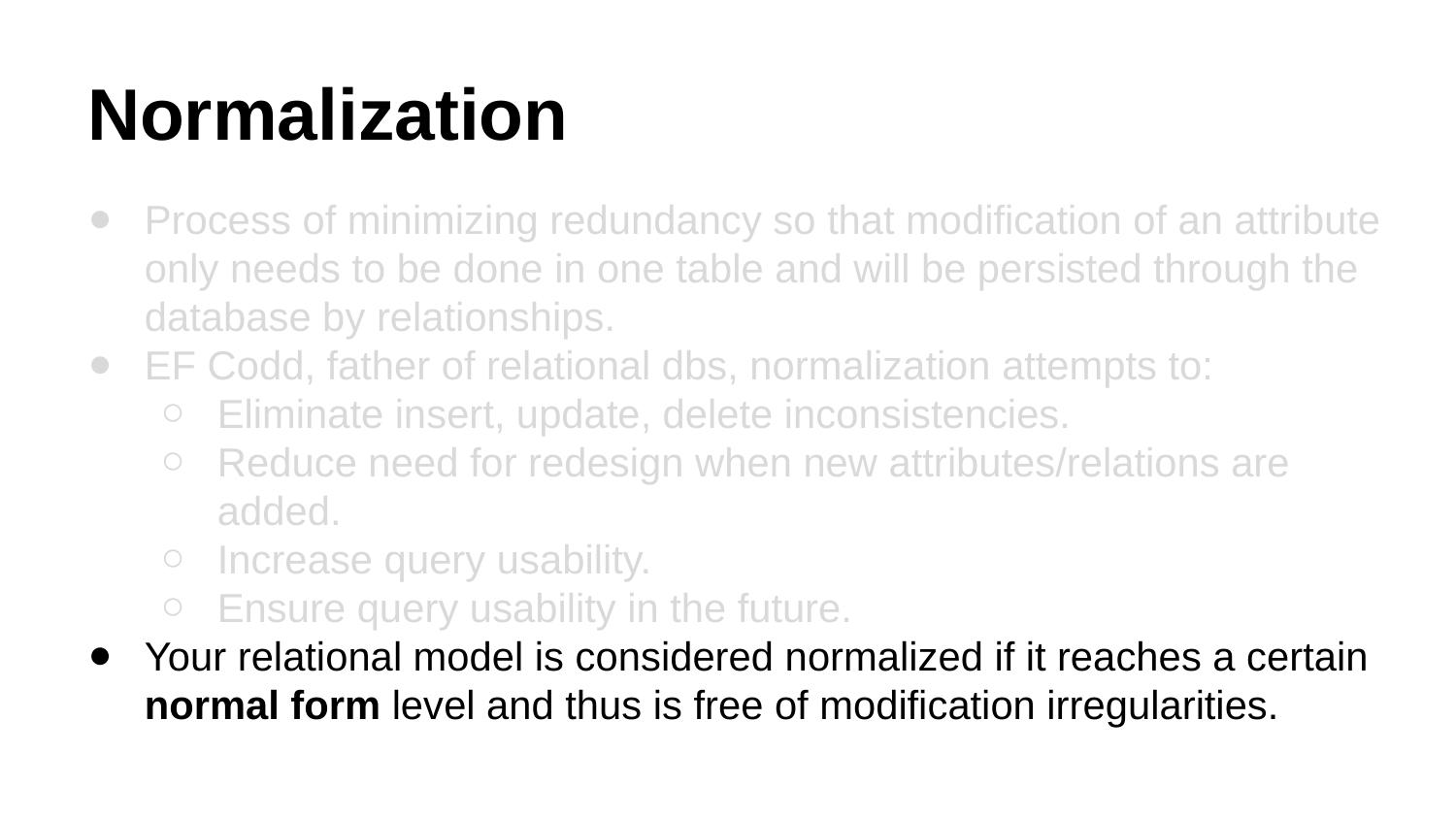

# Normalization
Process of minimizing redundancy so that modification of an attribute only needs to be done in one table and will be persisted through the database by relationships.
EF Codd, father of relational dbs, normalization attempts to:
Eliminate insert, update, delete inconsistencies.
Reduce need for redesign when new attributes/relations are added.
Increase query usability.
Ensure query usability in the future.
Your relational model is considered normalized if it reaches a certain normal form level and thus is free of modification irregularities.